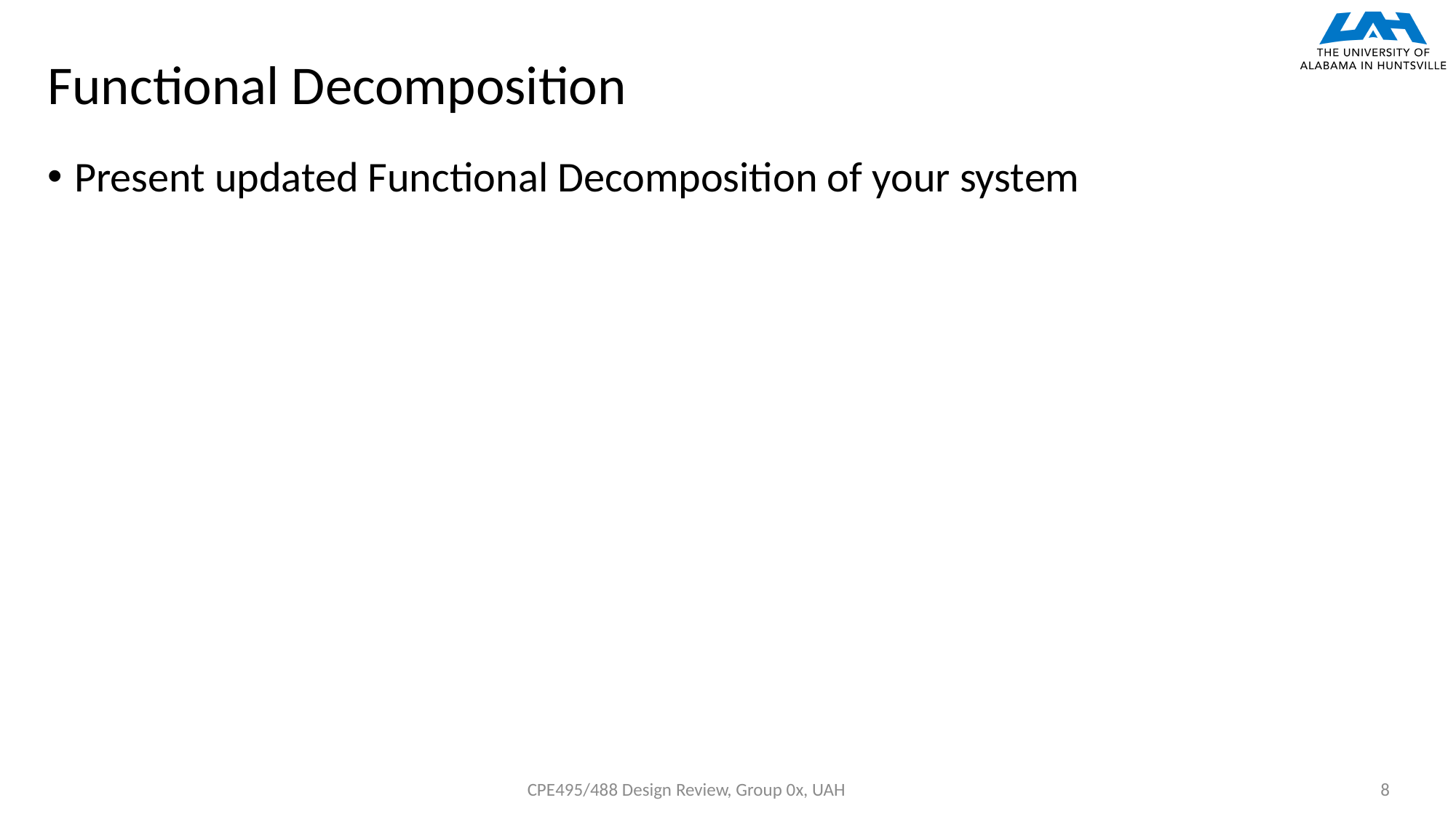

# Functional Decomposition
Present updated Functional Decomposition of your system
CPE495/488 Design Review, Group 0x, UAH
8